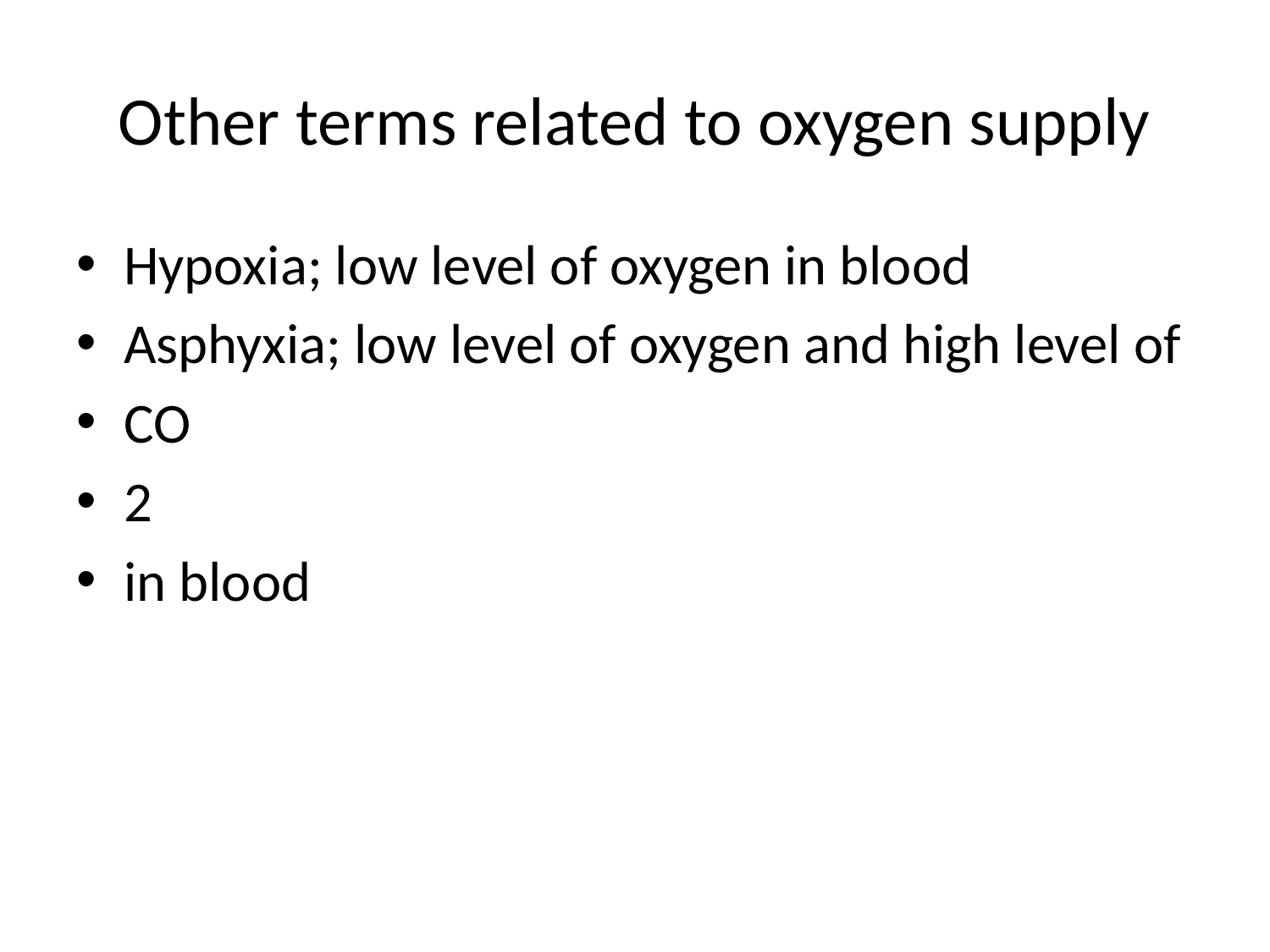

# Other terms related to oxygen supply
Hypoxia; low level of oxygen in blood
Asphyxia; low level of oxygen and high level of
CO
2
in blood